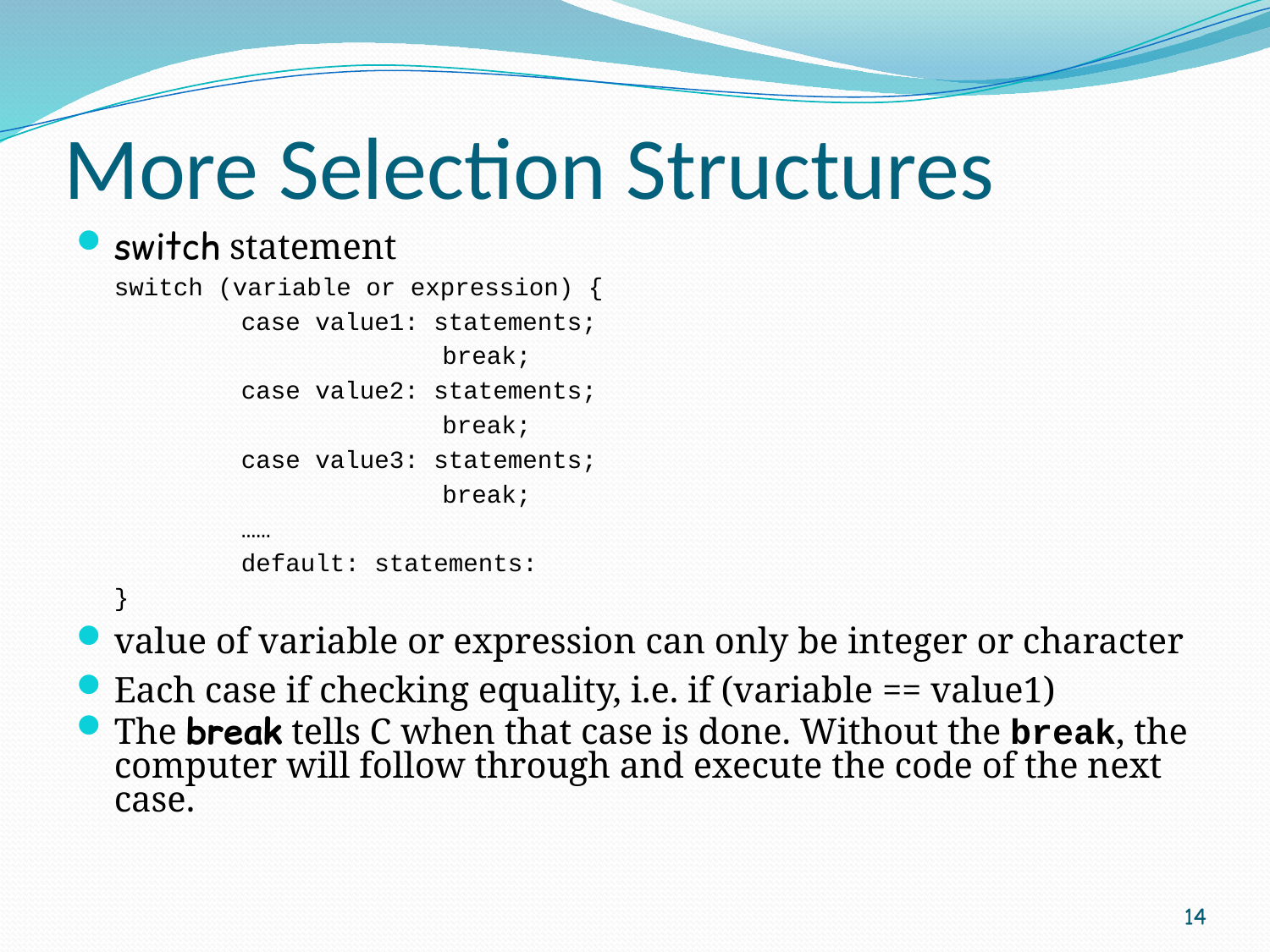

# More Selection Structures
switch statement
	switch (variable or expression) {
		case value1: statements;
			     break;
		case value2: statements;
			     break;
		case value3: statements;
			     break;
		……
		default: statements:
	}
value of variable or expression can only be integer or character
Each case if checking equality, i.e. if (variable == value1)
The break tells C when that case is done. Without the break, the computer will follow through and execute the code of the next case.

14